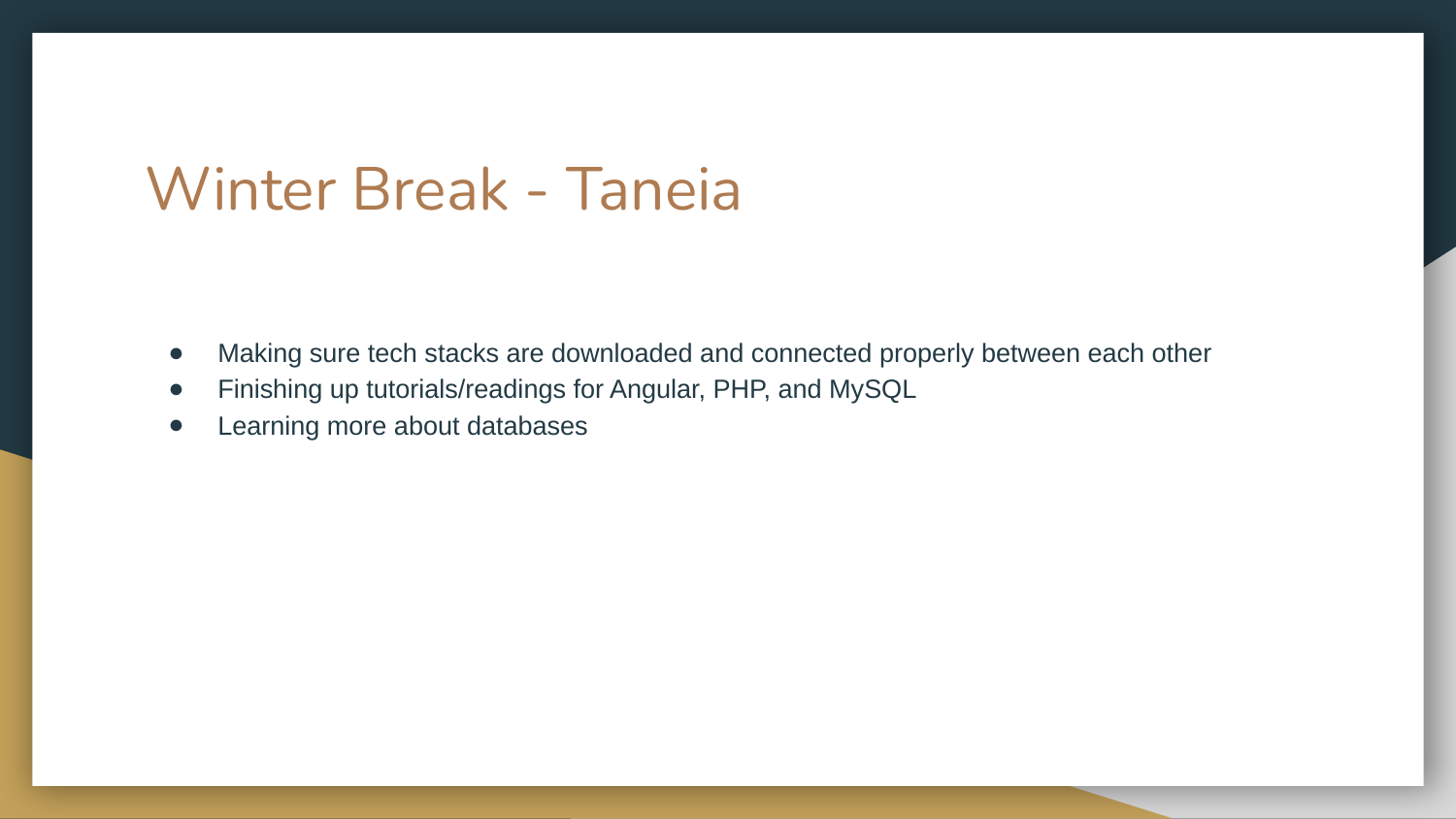

# Winter Break - Taneia
Making sure tech stacks are downloaded and connected properly between each other
Finishing up tutorials/readings for Angular, PHP, and MySQL
Learning more about databases